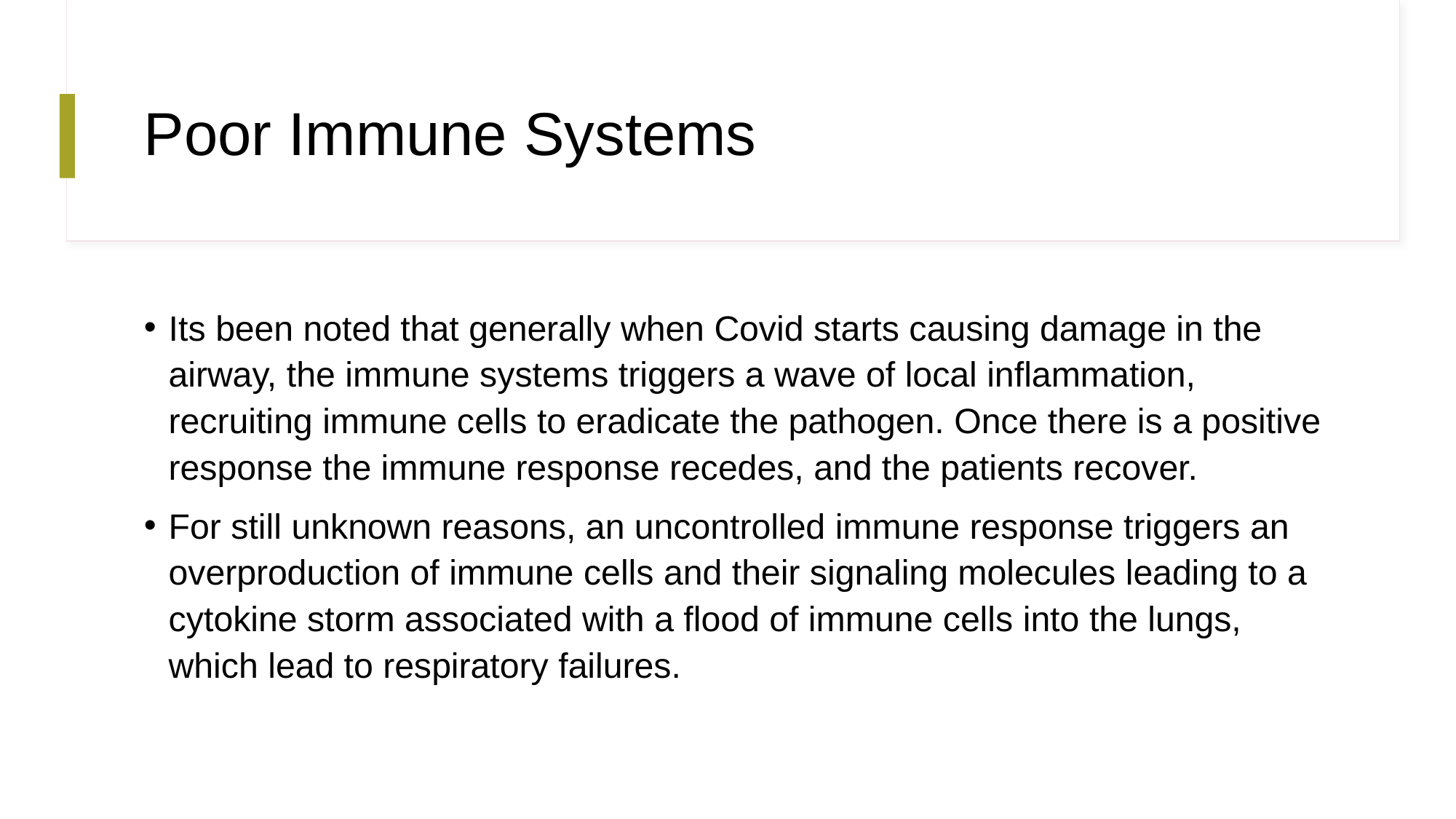

# Poor Immune Systems
Its been noted that generally when Covid starts causing damage in the airway, the immune systems triggers a wave of local inflammation, recruiting immune cells to eradicate the pathogen. Once there is a positive response the immune response recedes, and the patients recover.
For still unknown reasons, an uncontrolled immune response triggers an overproduction of immune cells and their signaling molecules leading to a cytokine storm associated with a flood of immune cells into the lungs, which lead to respiratory failures.